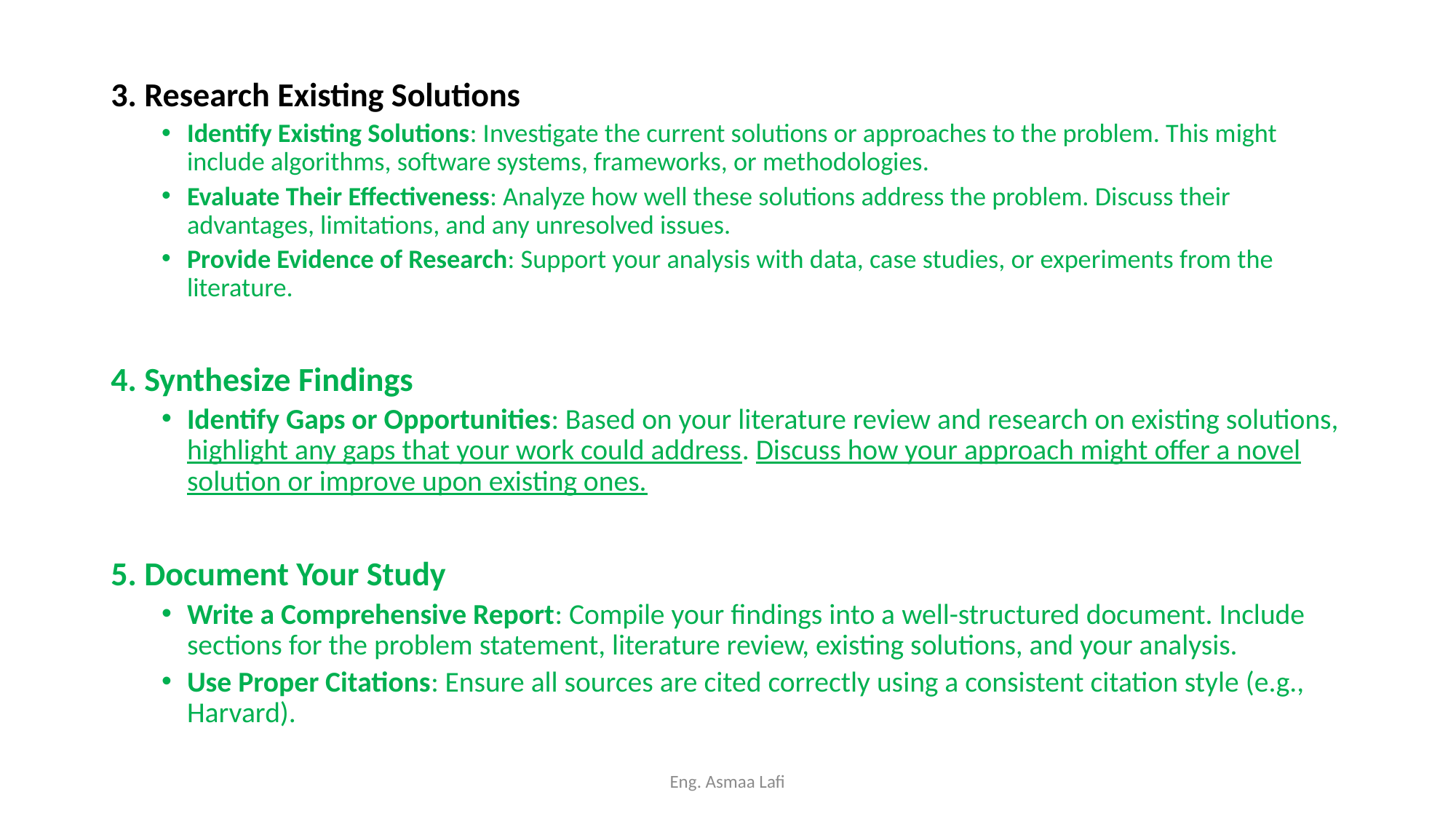

3. Research Existing Solutions
Identify Existing Solutions: Investigate the current solutions or approaches to the problem. This might include algorithms, software systems, frameworks, or methodologies.
Evaluate Their Effectiveness: Analyze how well these solutions address the problem. Discuss their advantages, limitations, and any unresolved issues.
Provide Evidence of Research: Support your analysis with data, case studies, or experiments from the literature.

4. Synthesize Findings
Identify Gaps or Opportunities: Based on your literature review and research on existing solutions, highlight any gaps that your work could address. Discuss how your approach might offer a novel solution or improve upon existing ones.

5. Document Your Study
Write a Comprehensive Report: Compile your findings into a well-structured document. Include sections for the problem statement, literature review, existing solutions, and your analysis.
Use Proper Citations: Ensure all sources are cited correctly using a consistent citation style (e.g., Harvard).
Eng. Asmaa Lafi